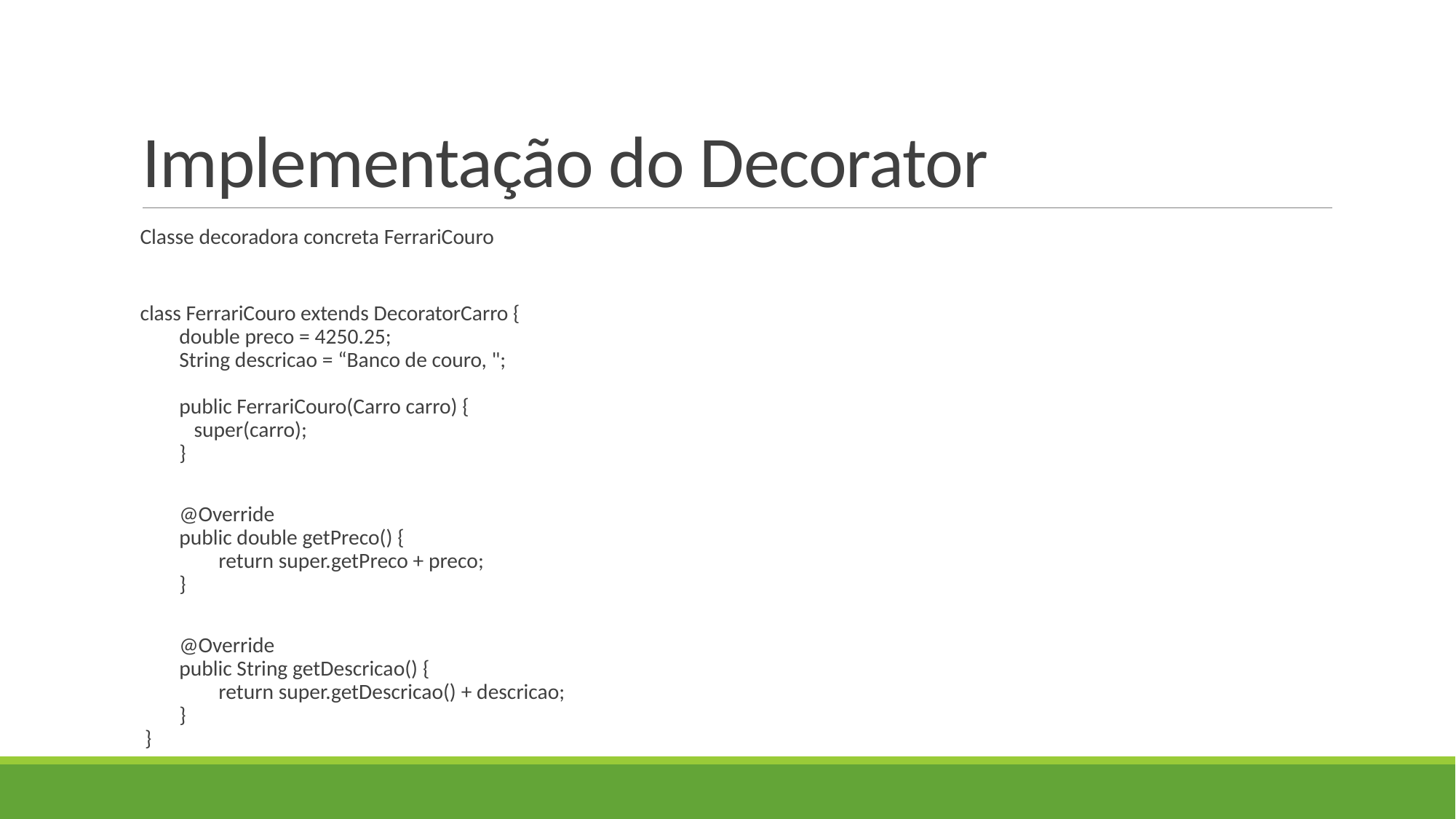

# Implementação do Decorator
Classe decoradora concreta FerrariCouro

class FerrariCouro extends DecoratorCarro {
        double preco = 4250.25;
        String descricao = “Banco de couro, ";
        public FerrariCouro(Carro carro) {
           super(carro);
        }
        @Override
        public double getPreco() {
                return super.getPreco + preco;
        }
        @Override
        public String getDescricao() {
                return super.getDescricao() + descricao;
        }
 }